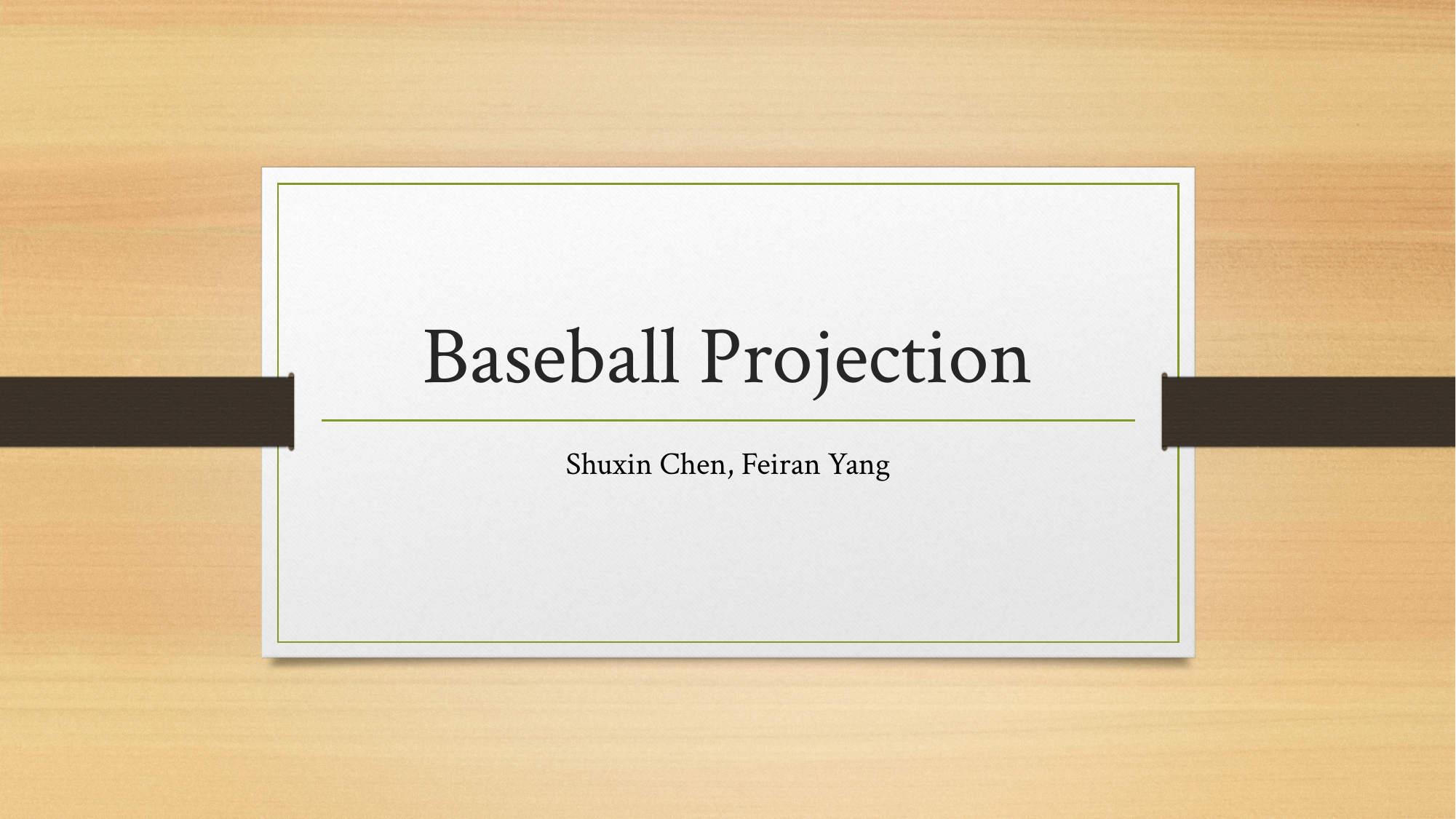

# Baseball Projection
Shuxin Chen, Feiran Yang